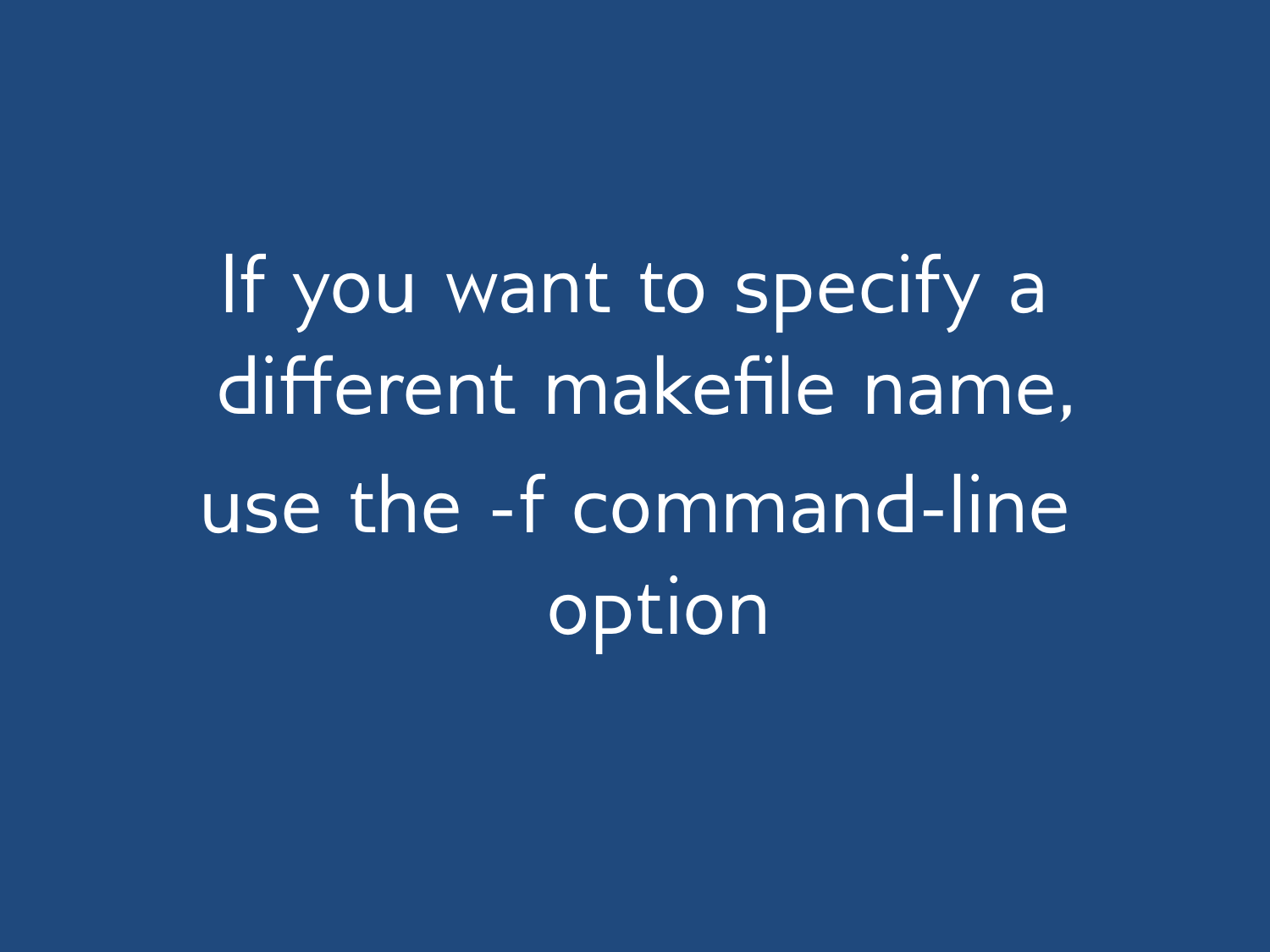

#
If you want to specify a different makefile name,
use the -f command-line option